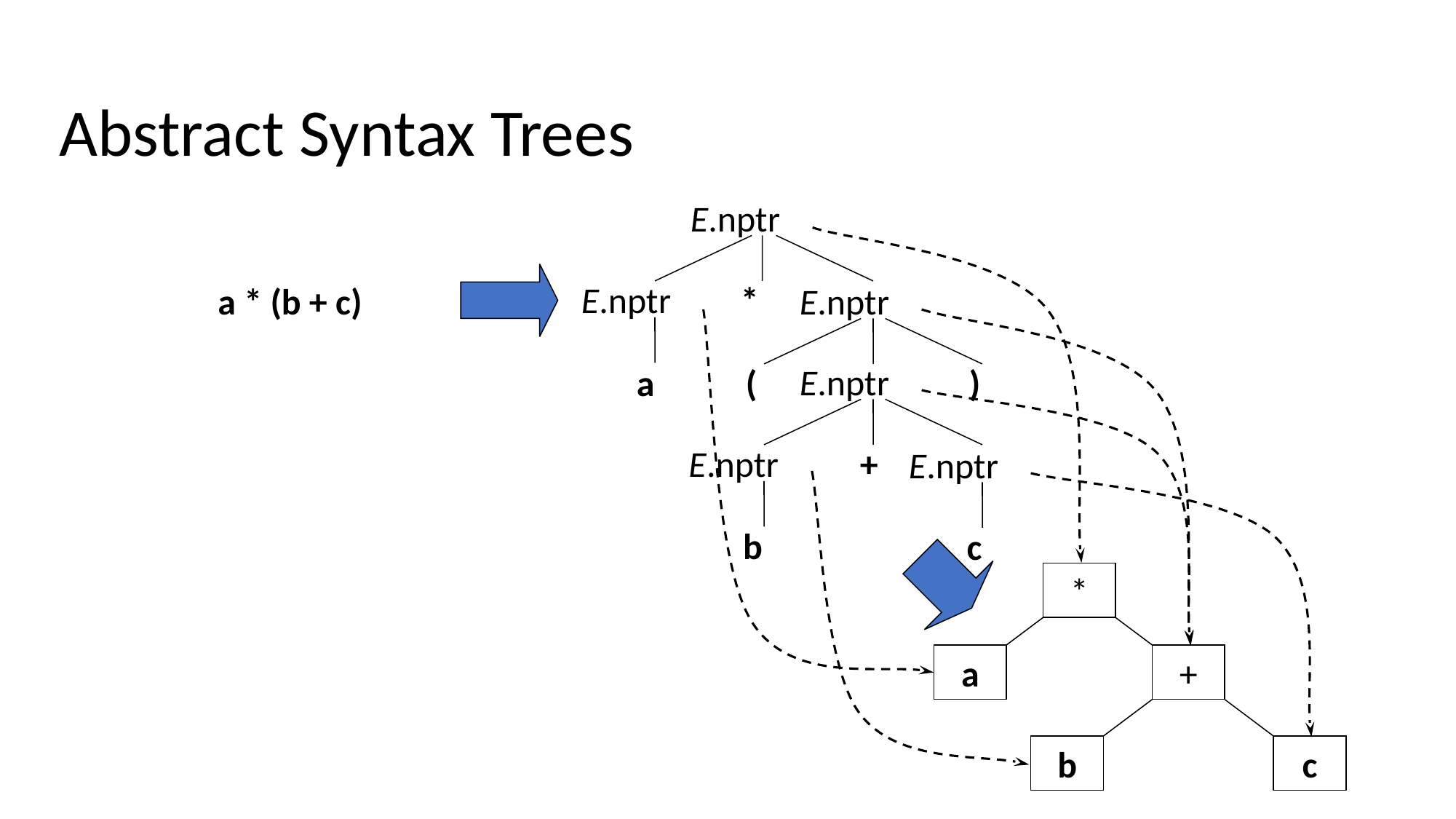

# Abstract Syntax Trees
E.nptr

E.nptr
*
a * (b + c)
E.nptr

E.nptr
a
(
)

E.nptr
+
E.nptr

b
c

*

a
+

b
c